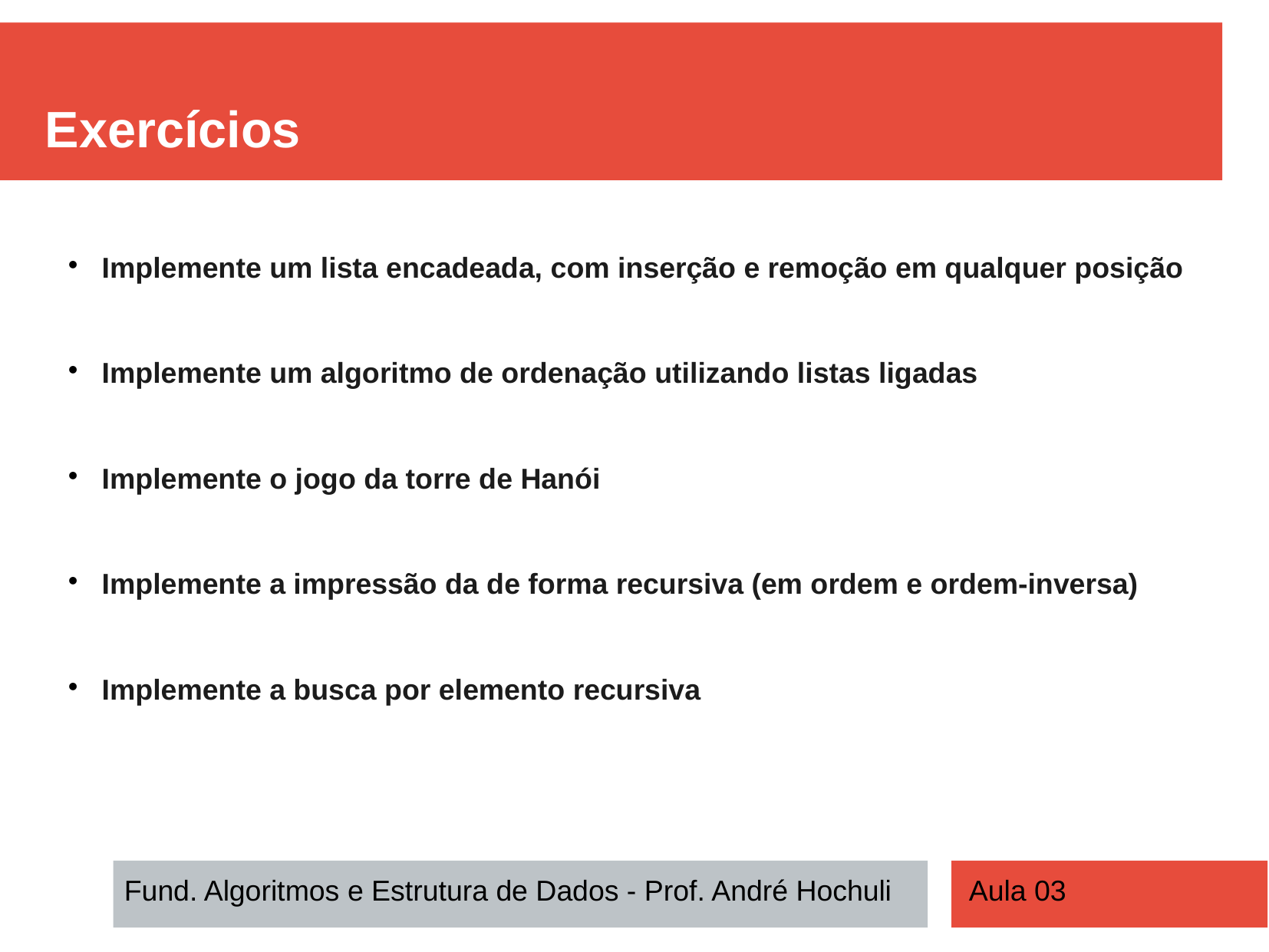

Exercícios
Implemente um lista encadeada, com inserção e remoção em qualquer posição

Implemente um algoritmo de ordenação utilizando listas ligadas

Implemente o jogo da torre de Hanói

Implemente a impressão da de forma recursiva (em ordem e ordem-inversa)

Implemente a busca por elemento recursiva
Fund. Algoritmos e Estrutura de Dados - Prof. André Hochuli
Aula 03